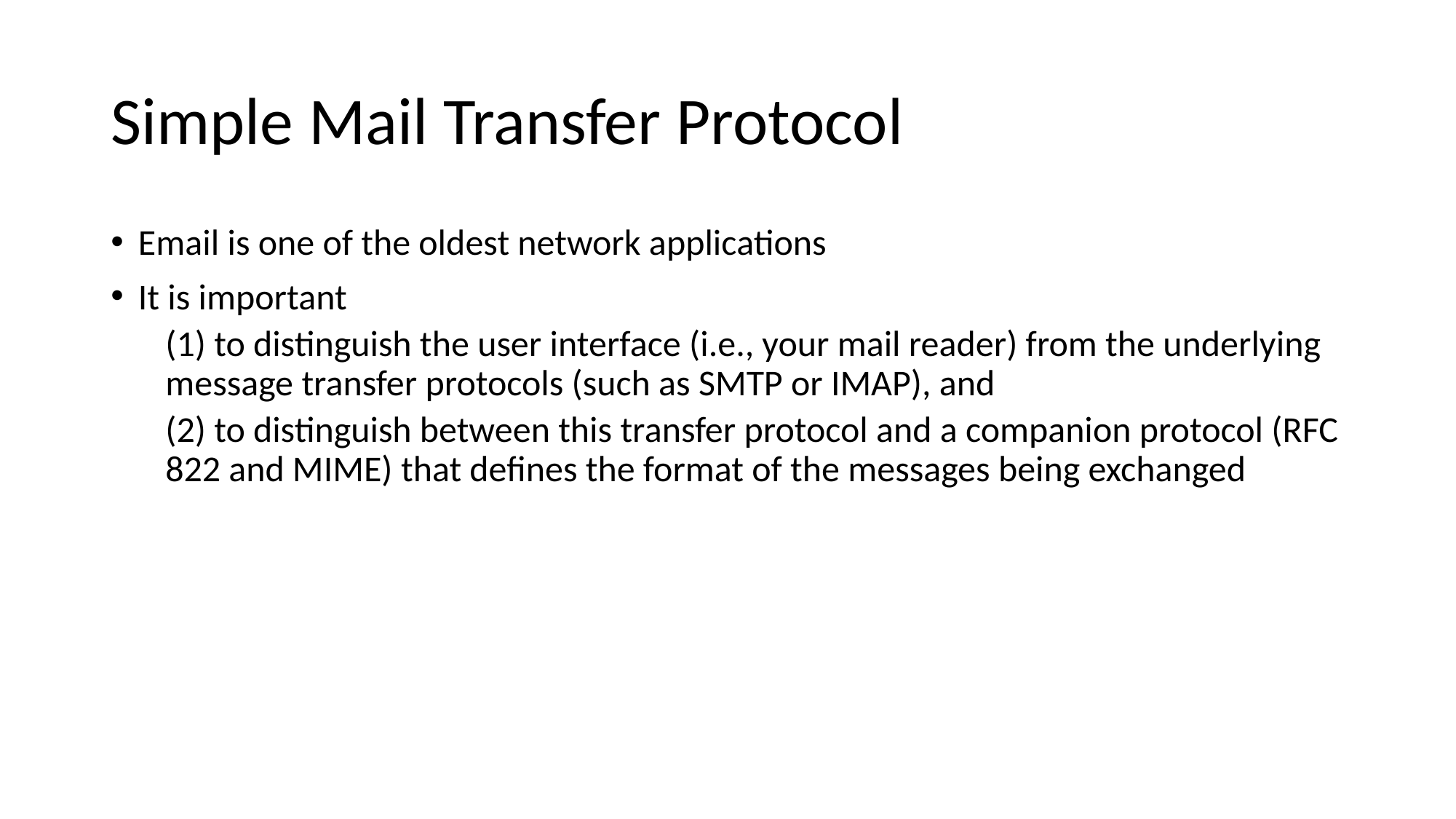

# Simple Mail Transfer Protocol
Email is one of the oldest network applications
It is important
(1) to distinguish the user interface (i.e., your mail reader) from the underlying message transfer protocols (such as SMTP or IMAP), and
(2) to distinguish between this transfer protocol and a companion protocol (RFC 822 and MIME) that defines the format of the messages being exchanged